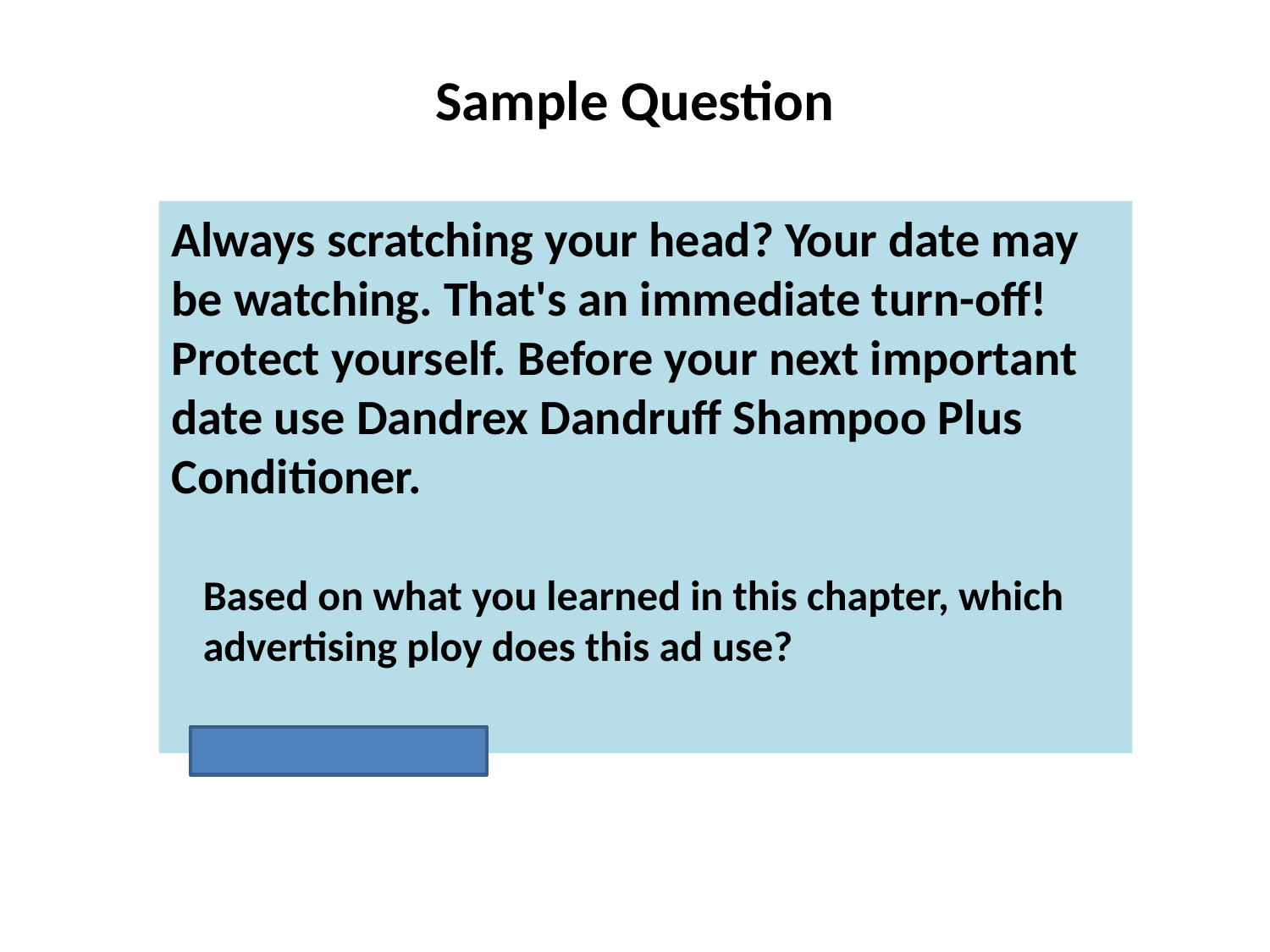

# Sample Question
Always scratching your head? Your date may be watching. That's an immediate turn-off! Protect yourself. Before your next important date use Dandrex Dandruff Shampoo Plus Conditioner.
Based on what you learned in this chapter, which advertising ploy does this ad use?
Anxiety ad